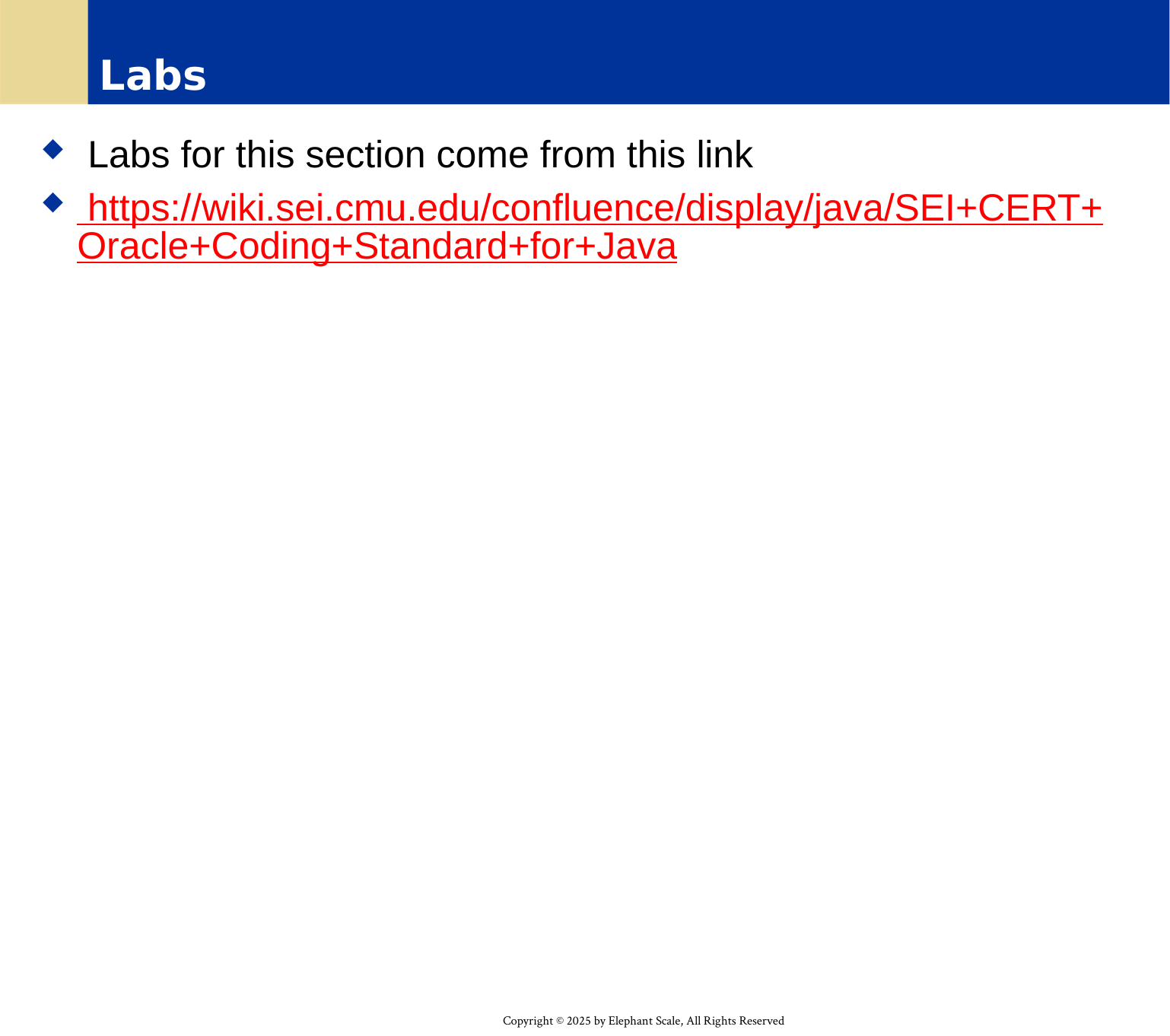

# Labs
 Labs for this section come from this link
 https://wiki.sei.cmu.edu/confluence/display/java/SEI+CERT+Oracle+Coding+Standard+for+Java
Copyright © 2025 by Elephant Scale, All Rights Reserved